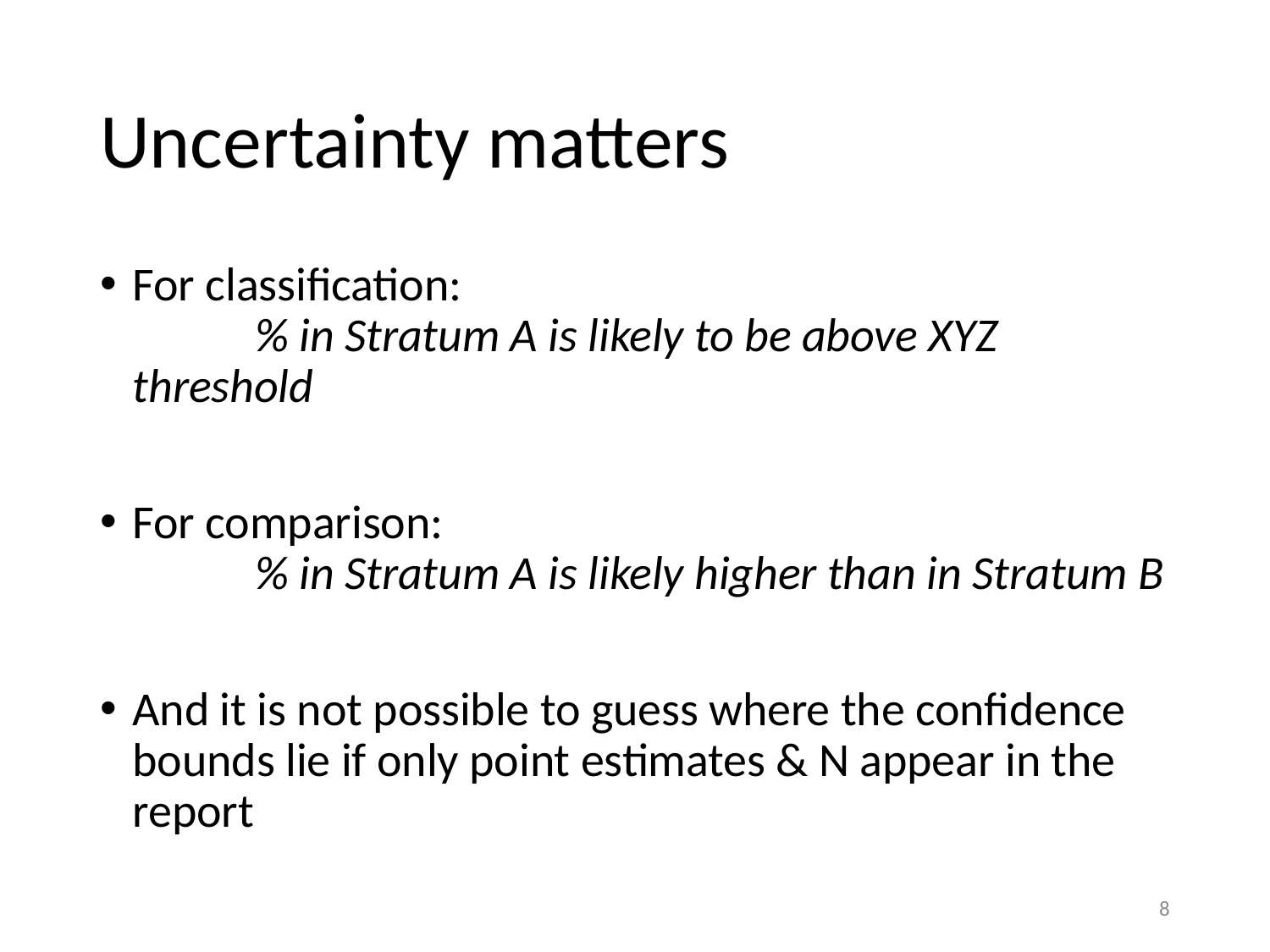

# Uncertainty matters
For classification:
	% in Stratum A is likely to be above XYZ threshold

For comparison:
	% in Stratum A is likely higher than in Stratum B

And it is not possible to guess where the confidence bounds lie if only point estimates & N appear in the report
8